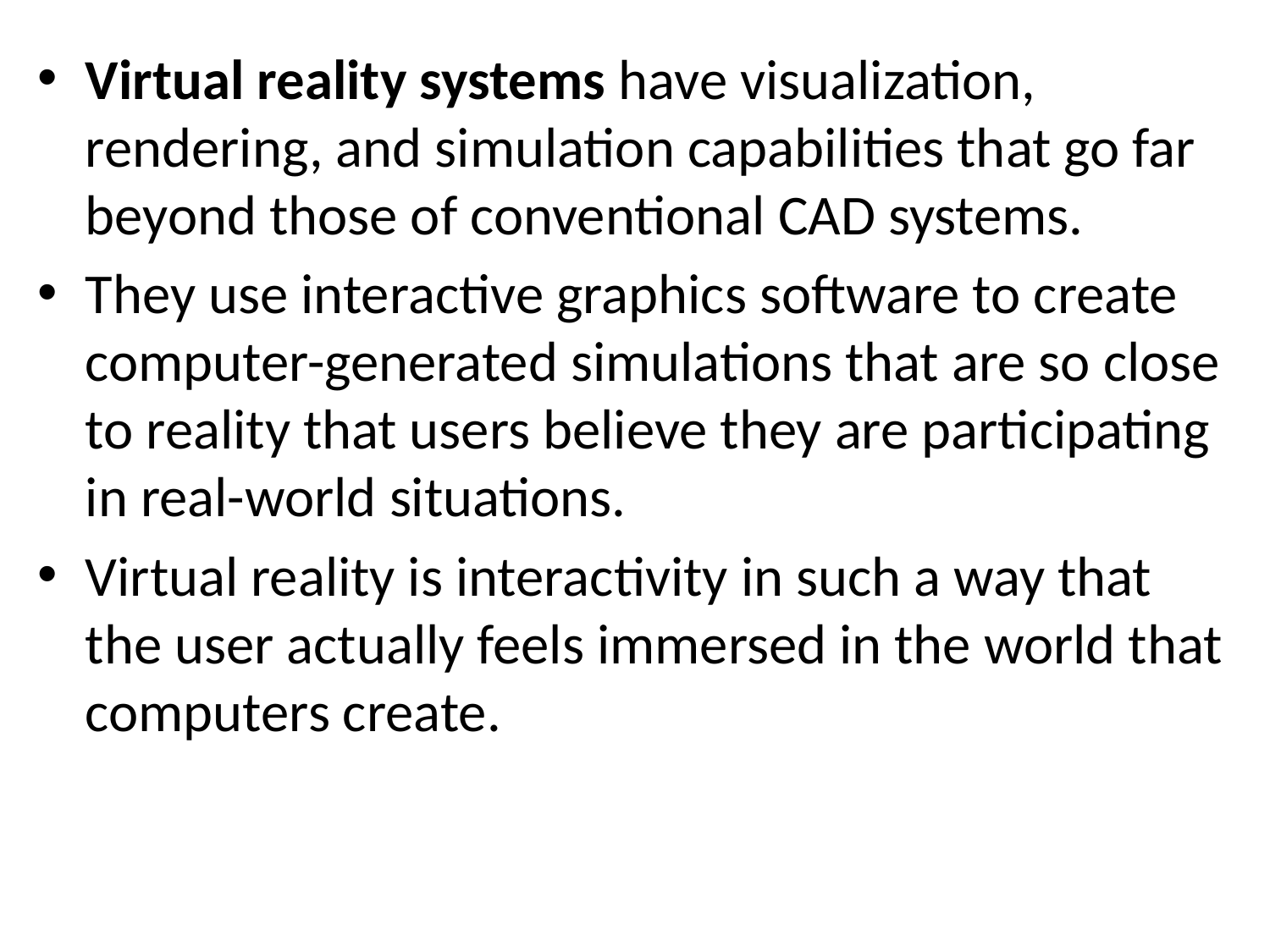

Virtual reality systems have visualization, rendering, and simulation capabilities that go far beyond those of conventional CAD systems.
They use interactive graphics software to create computer-generated simulations that are so close to reality that users believe they are participating in real-world situations.
Virtual reality is interactivity in such a way that the user actually feels immersed in the world that computers create.